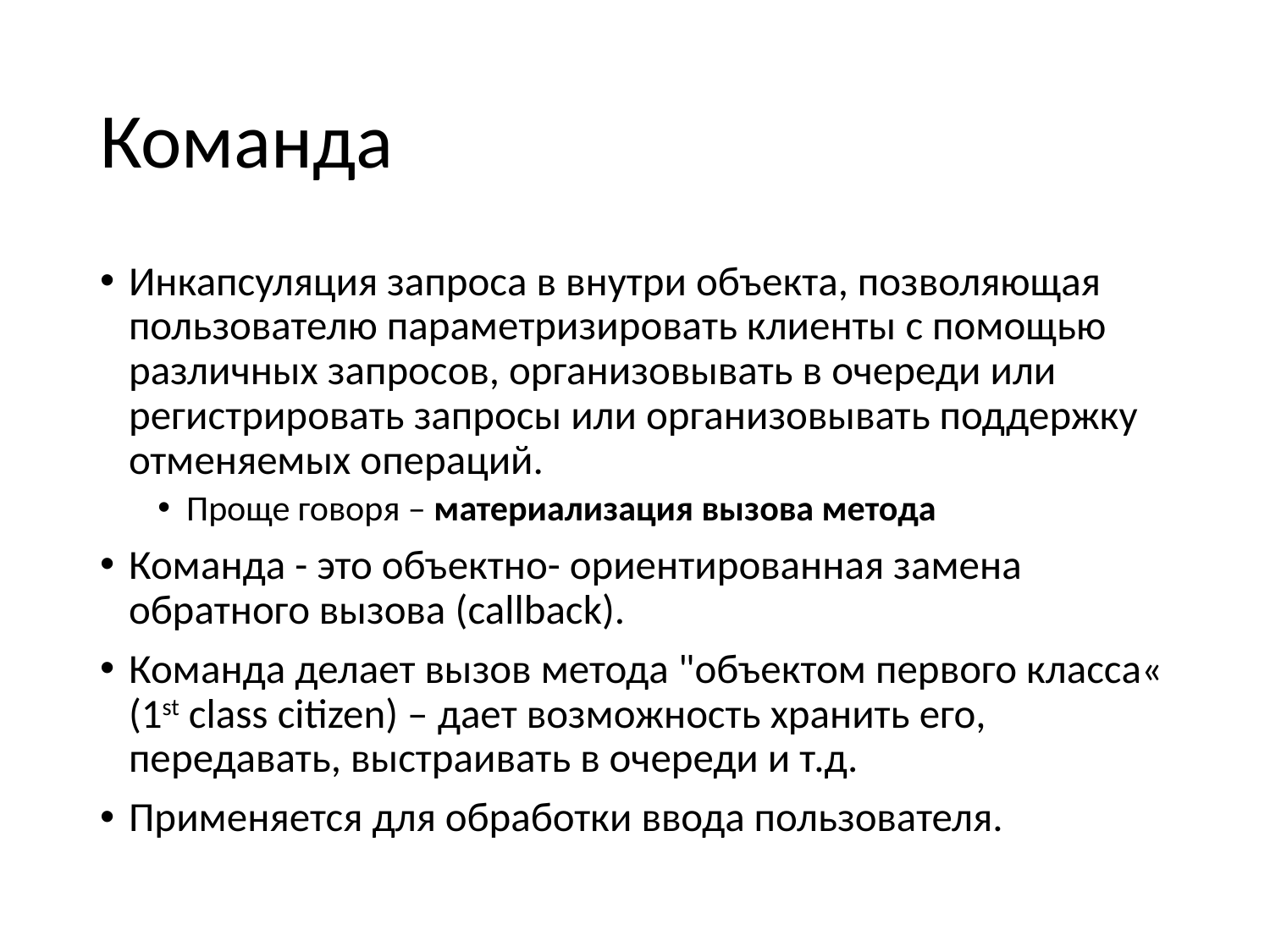

# Команда
Инкапсуляция запроса в внутри объекта, позволяющая пользователю параметризировать клиенты с помощью различных запросов, организовывать в очереди или регистрировать запросы или организовывать поддержку отменяемых операций.
Проще говоря – материализация вызова метода
Команда - это объектно- ориентированная замена обратного вызова (callback).
Команда делает вызов метода "объектом первого класса« (1st class citizen) – дает возможность хранить его, передавать, выстраивать в очереди и т.д.
Применяется для обработки ввода пользователя.